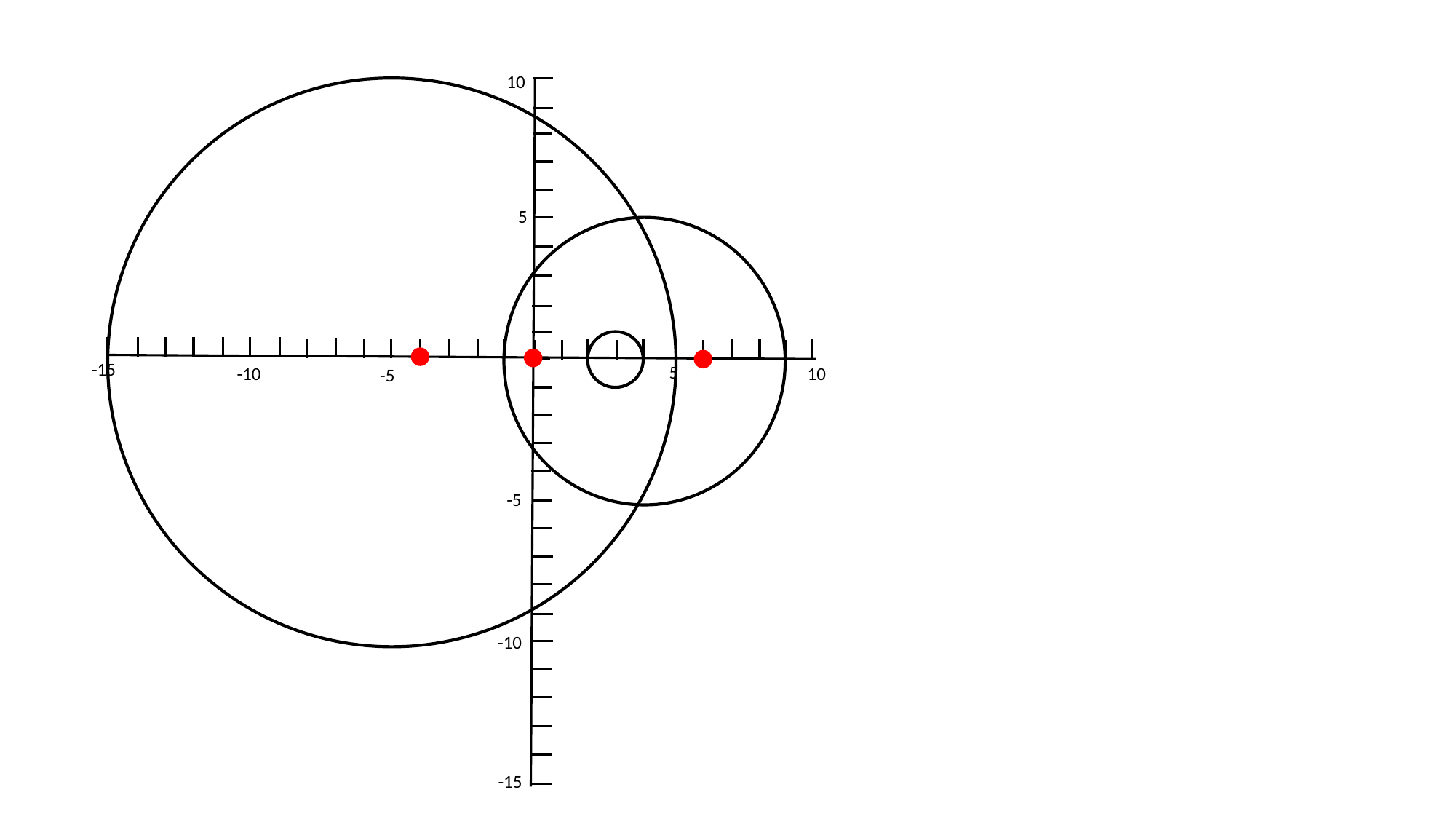

10

5

-15
10
-10
-5
-5
-10
-15
5